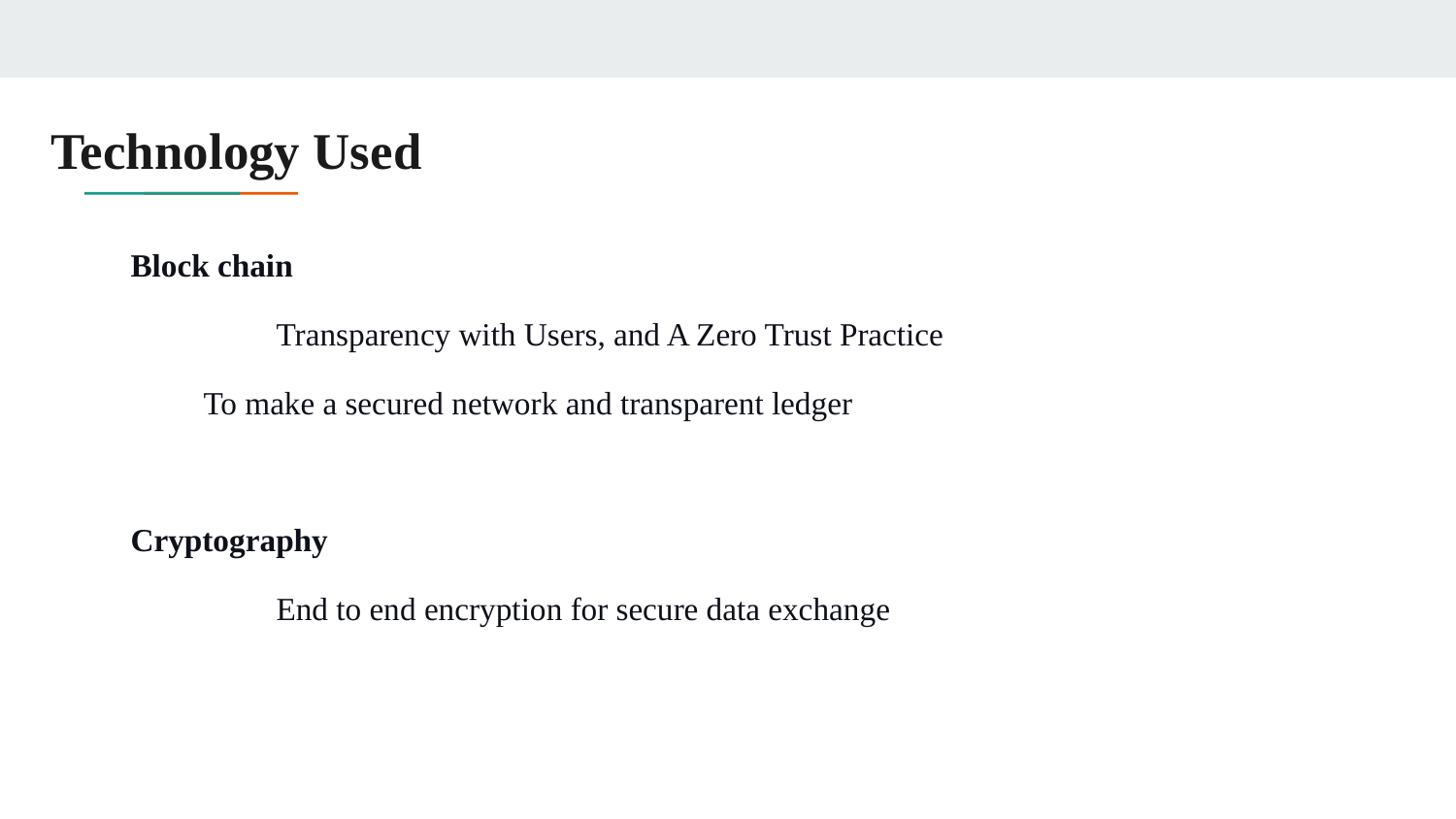

# Technology Used
Block chain
	Transparency with Users, and A Zero Trust Practice
To make a secured network and transparent ledger

Cryptography
	End to end encryption for secure data exchange